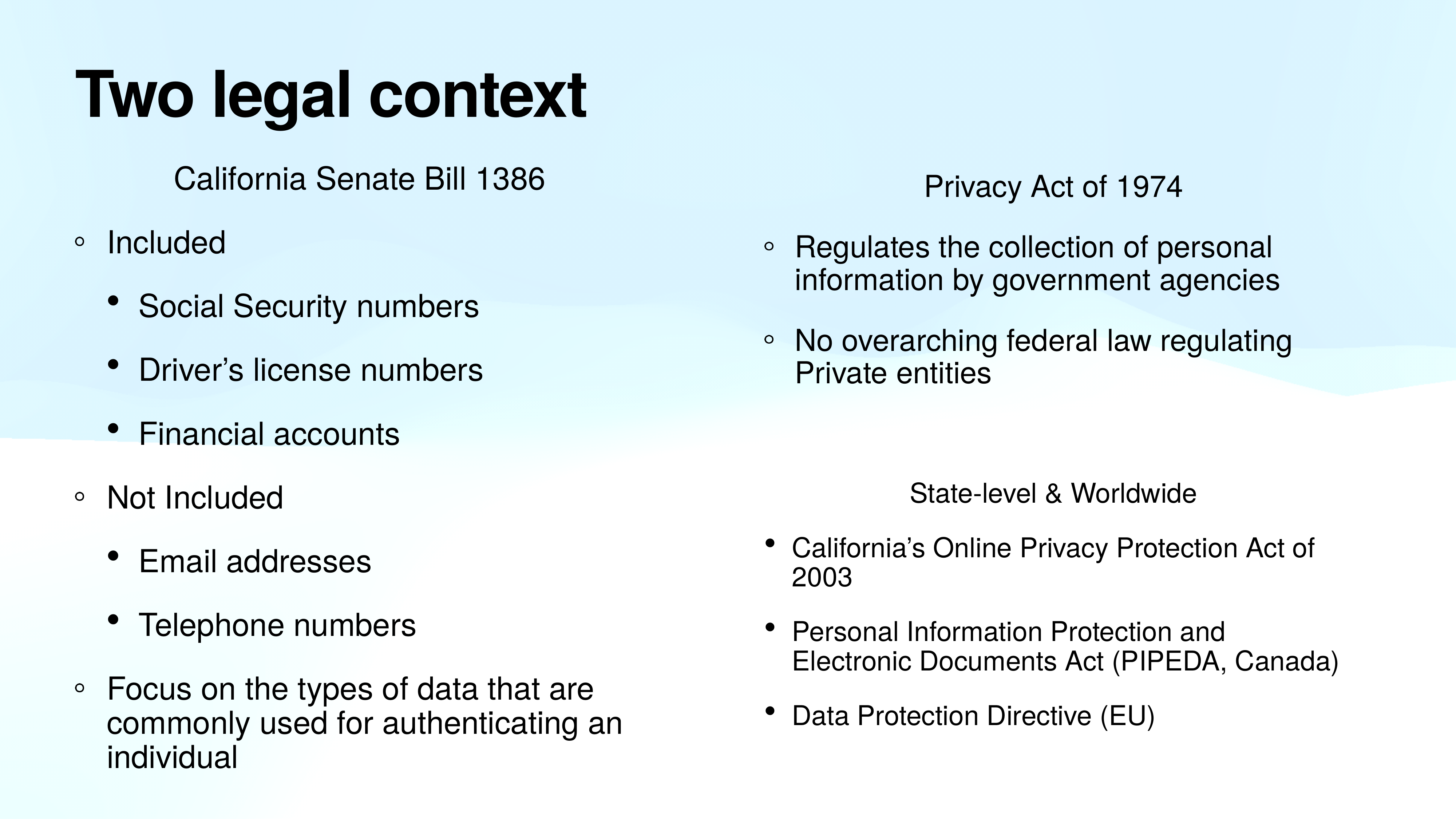

# Two legal context
California Senate Bill 1386
Included
Social Security numbers
Driver’s license numbers
Financial accounts
Not Included
Email addresses
Telephone numbers
Focus on the types of data that are commonly used for authenticating an individual
Privacy Act of 1974
Regulates the collection of personal information by government agencies
No overarching federal law regulating Private entities
State-level & Worldwide
California’s Online Privacy Protection Act of 2003
Personal Information Protection and Electronic Documents Act (PIPEDA, Canada)
Data Protection Directive (EU)